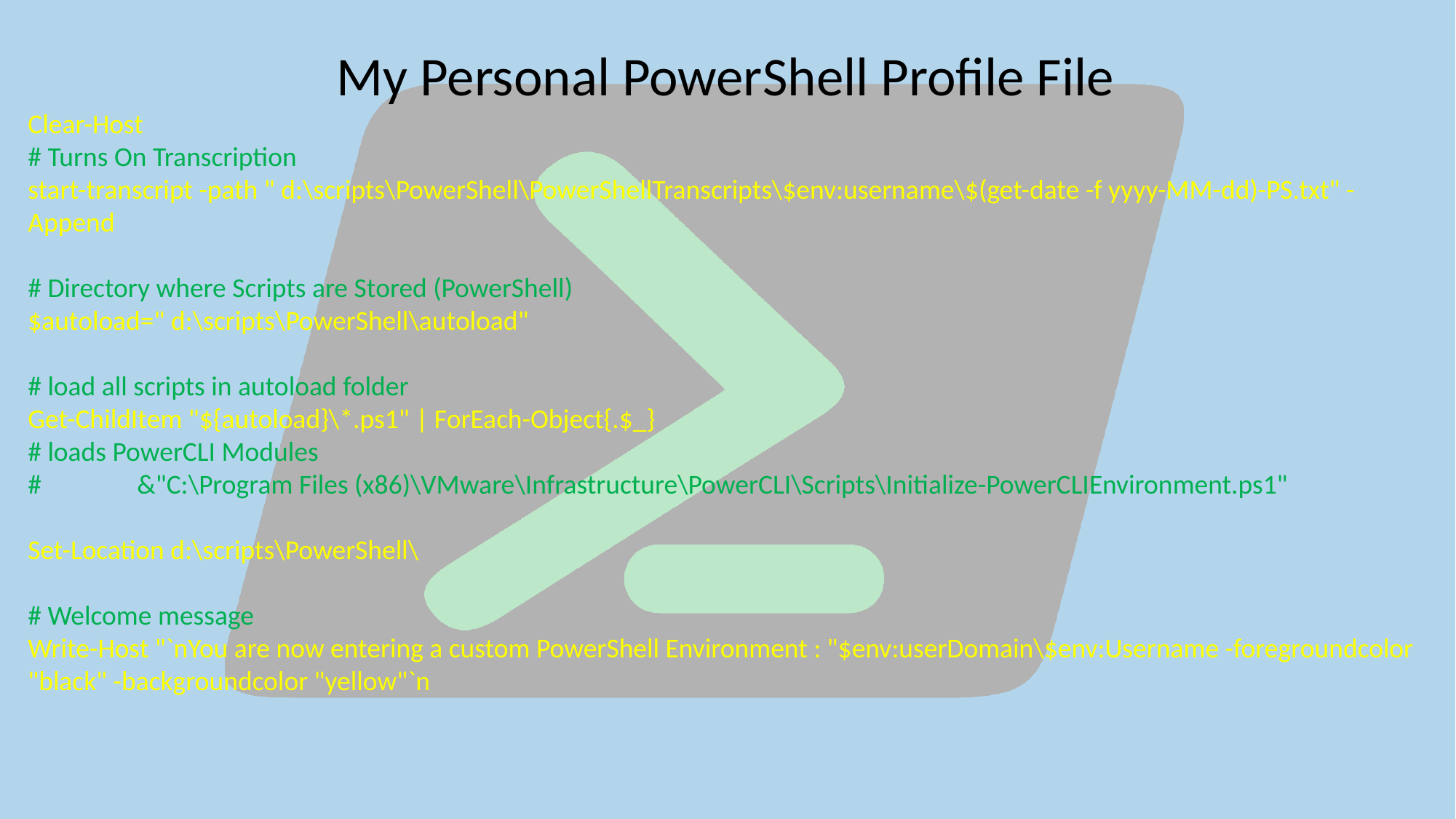

My Personal PowerShell Profile File
Clear-Host
# Turns On Transcription
start-transcript -path " d:\scripts\PowerShell\PowerShellTranscripts\$env:username\$(get-date -f yyyy-MM-dd)-PS.txt" -Append

# Directory where Scripts are Stored (PowerShell)
$autoload=" d:\scripts\PowerShell\autoload"

# load all scripts in autoload folder
Get-ChildItem "${autoload}\*.ps1" | ForEach-Object{.$_}
# loads PowerCLI Modules
#	&"C:\Program Files (x86)\VMware\Infrastructure\PowerCLI\Scripts\Initialize-PowerCLIEnvironment.ps1"

Set-Location d:\scripts\PowerShell\

# Welcome message
Write-Host "`nYou are now entering a custom PowerShell Environment : "$env:userDomain\$env:Username -foregroundcolor "black" -backgroundcolor "yellow"`n